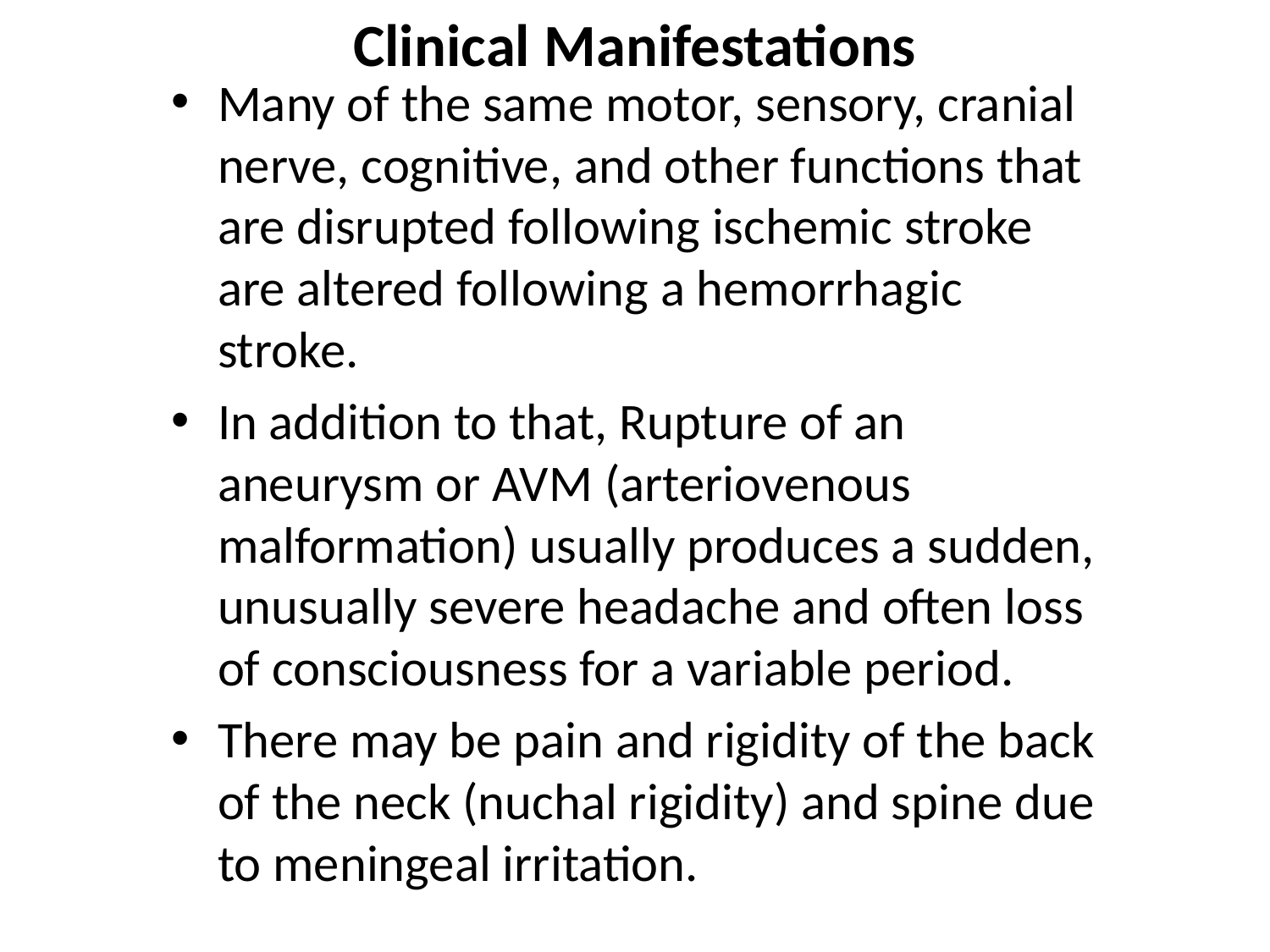

# Clinical Manifestations
Many of the same motor, sensory, cranial nerve, cognitive, and other functions that are disrupted following ischemic stroke are altered following a hemorrhagic stroke.
In addition to that, Rupture of an aneurysm or AVM (arteriovenous malformation) usually produces a sudden, unusually severe headache and often loss of consciousness for a variable period.
There may be pain and rigidity of the back of the neck (nuchal rigidity) and spine due to meningeal irritation.